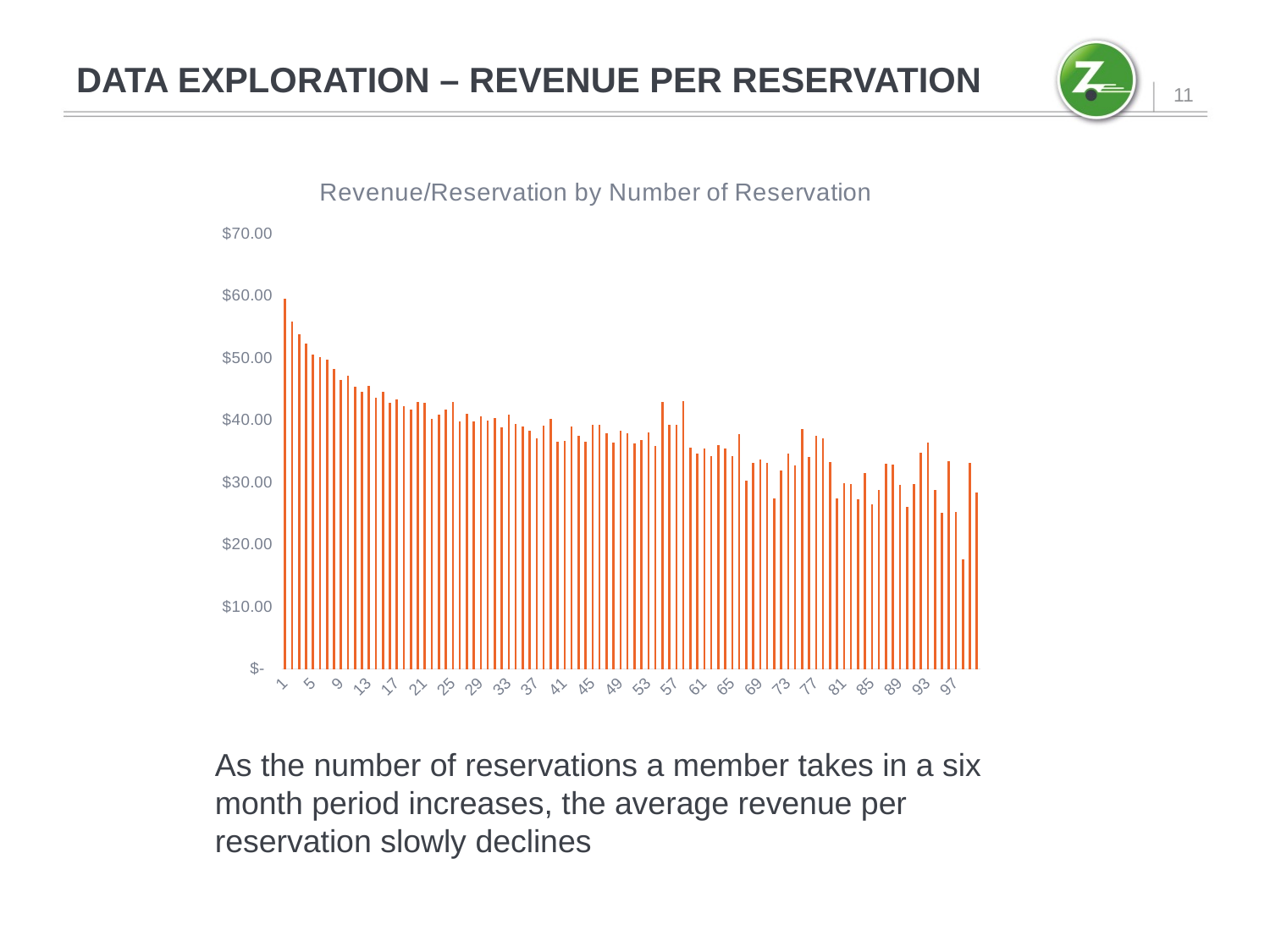

# DATA EXPLORATION – revenue per reservation
11

### Chart: Revenue/Reservation by Number of Reservation

| Category |  |
|---|---|
| 1 | 59.57818210176071 |
| 2 | 55.8294158365362 |
| 3 | 53.89179447627443 |
| 4 | 52.369898735149526 |
| 5 | 50.507126304801666 |
| 6 | 50.205620867172584 |
| 7 | 49.743931269131664 |
| 8 | 48.245551698861675 |
| 9 | 46.47478931699155 |
| 10 | 47.17227735313387 |
| 11 | 45.42694838709677 |
| 12 | 44.50798473062518 |
| 13 | 45.56698474735426 |
| 14 | 43.57401361185984 |
| 15 | 44.59583028858883 |
| 16 | 42.78698890051139 |
| 17 | 43.29965581651714 |
| 18 | 42.32143773779583 |
| 19 | 41.683060856390455 |
| 20 | 42.88900770547945 |
| 21 | 42.75174919661116 |
| 22 | 40.18585431654676 |
| 23 | 40.86725484752712 |
| 24 | 41.68802025398591 |
| 25 | 43.011035353535355 |
| 26 | 39.84907790927022 |
| 27 | 41.03175814703592 |
| 28 | 39.81349580768414 |
| 29 | 40.591574149580616 |
| 30 | 39.88453555967841 |
| 31 | 40.31847867687261 |
| 32 | 38.92142440980629 |
| 33 | 40.8592607557052 |
| 34 | 39.36394793426509 |
| 35 | 39.00734640030154 |
| 36 | 38.29271468371026 |
| 37 | 37.11799754299754 |
| 38 | 39.15447474533107 |
| 39 | 40.224236151888825 |
| 40 | 36.59394673913044 |
| 41 | 36.63519909245604 |
| 42 | 38.95367776236708 |
| 43 | 37.478809849521205 |
| 44 | 36.57130411255412 |
| 45 | 39.23550465549348 |
| 46 | 39.26125164690382 |
| 47 | 37.875244895044986 |
| 48 | 36.40322303921568 |
| 49 | 38.29230010036802 |
| 50 | 37.87329306930693 |
| 51 | 36.22421185661765 |
| 52 | 36.82502240477969 |
| 53 | 38.0445871559633 |
| 54 | 35.80320861678004 |
| 55 | 42.944326276463265 |
| 56 | 39.29667107583774 |
| 57 | 39.24569883040936 |
| 58 | 43.11922530288909 |
| 59 | 35.60285079188664 |
| 60 | 34.70182863849765 |
| 61 | 35.51288836846214 |
| 62 | 34.285859237536656 |
| 63 | 35.9862481962482 |
| 64 | 35.46587033991228 |
| 65 | 34.23790313390313 |
| 66 | 37.748800505050504 |
| 67 | 30.271814789687923 |
| 68 | 33.08094362745098 |
| 69 | 33.729452495974236 |
| 70 | 33.157380952380954 |
| 71 | 27.383158953722333 |
| 72 | 31.946286008230455 |
| 73 | 34.70259220231823 |
| 74 | 32.69027846027846 |
| 75 | 38.633806896551725 |
| 76 | 34.021815789473685 |
| 77 | 37.515160173160176 |
| 78 | 37.0655641025641 |
| 79 | 33.30588908981314 |
| 80 | 27.38381818181818 |
| 81 | 29.819703703703706 |
| 82 | 29.706424903722723 |
| 83 | 27.248156626506024 |
| 84 | 31.46454648526077 |
| 85 | 26.49485294117647 |
| 86 | 28.72516100178891 |
| 87 | 33.00555555555555 |
| 88 | 32.81796672077922 |
| 89 | 29.644528089887643 |
| 90 | 26.123076923076923 |
| 91 | 29.734789377289378 |
| 92 | 34.72150621118013 |
| 93 | 36.467482078853045 |
| 94 | 28.78255319148936 |
| 95 | 25.074783625730994 |
| 96 | 33.3541875 |
| 97 | 25.218474226804123 |
| 98 | 17.680466472303205 |
| 99 | 33.08949494949495 |
| 100 | 28.307470000000002 |
As the number of reservations a member takes in a six month period increases, the average revenue per reservation slowly declines